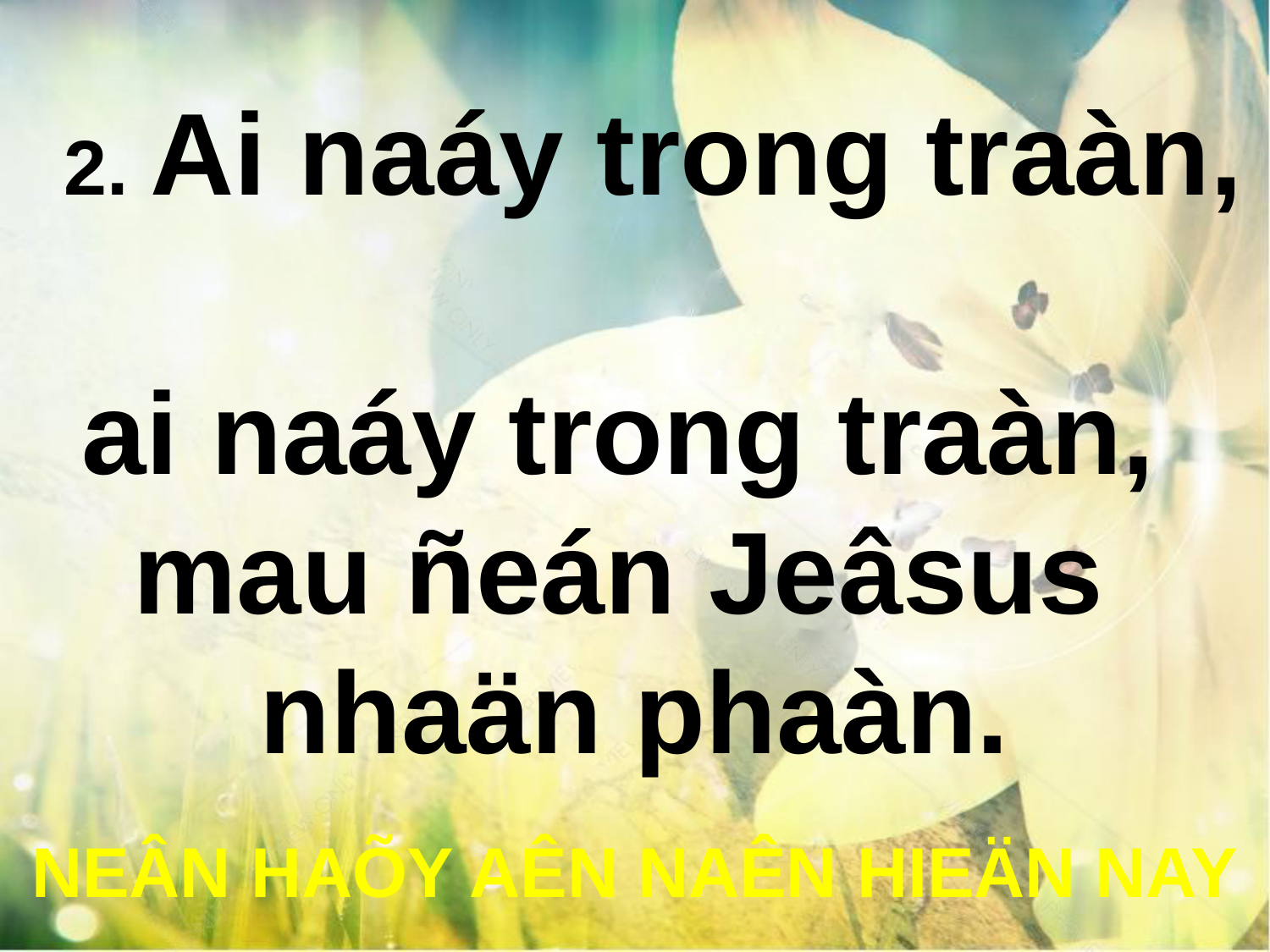

2. Ai naáy trong traàn,
ai naáy trong traàn,
mau ñeán Jeâsus
nhaän phaàn.
NEÂN HAÕY AÊN NAÊN HIEÄN NAY